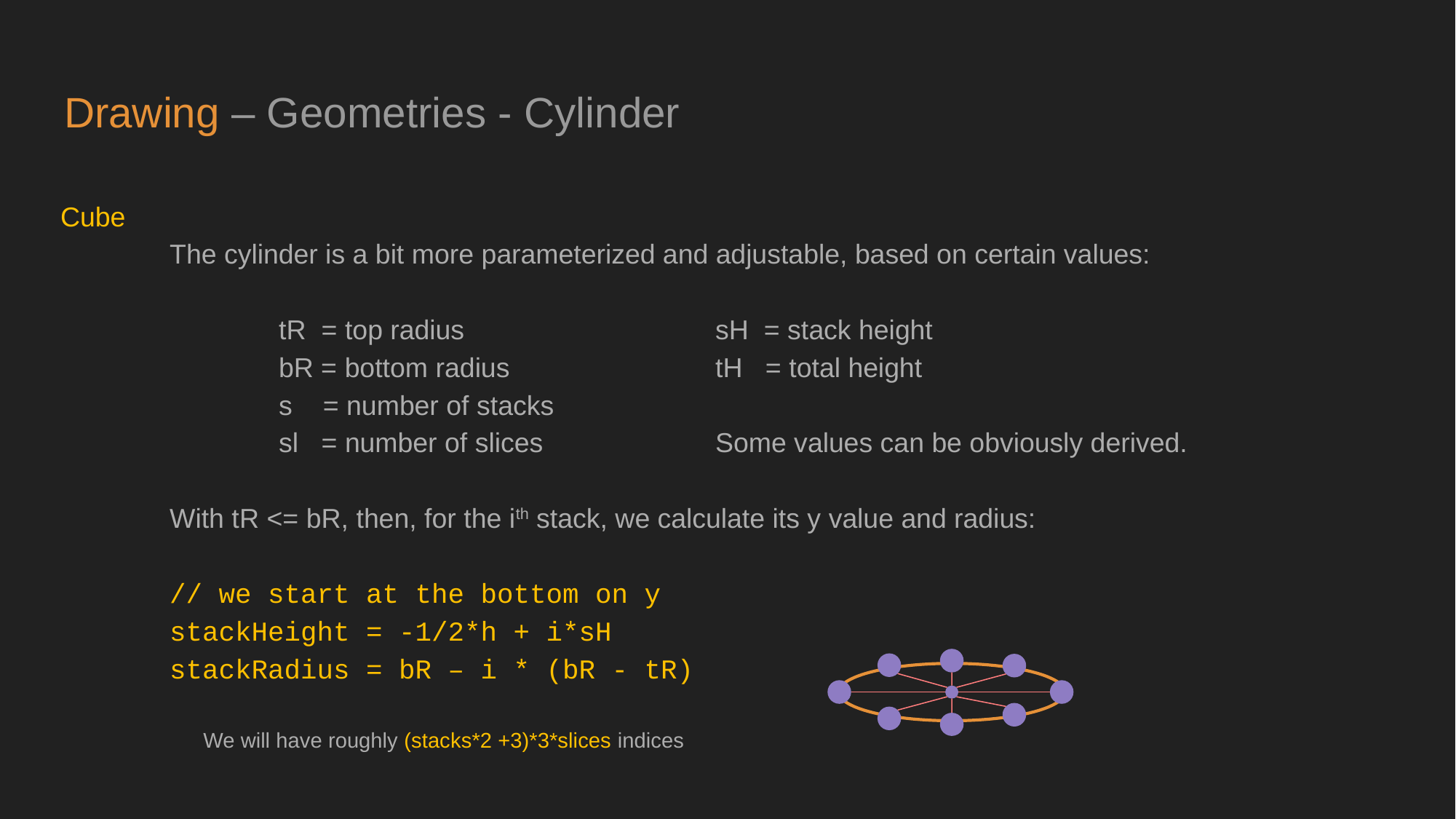

# Drawing – Geometries - Cylinder
Cube
	The cylinder is a bit more parameterized and adjustable, based on certain values:

		tR  = top radius			sH  = stack height
		bR = bottom radius		tH   = total height
		s    = number of stacks
		sl   = number of slices		Some values can be obviously derived.

	With tR <= bR, then, for the ith stack, we calculate its y value and radius:

	// we start at the bottom on y
	stackHeight = -1/2*h + i*sH
	stackRadius = bR – i * (bR - tR)

We will have roughly (stacks*2 +3)*3*slices indices